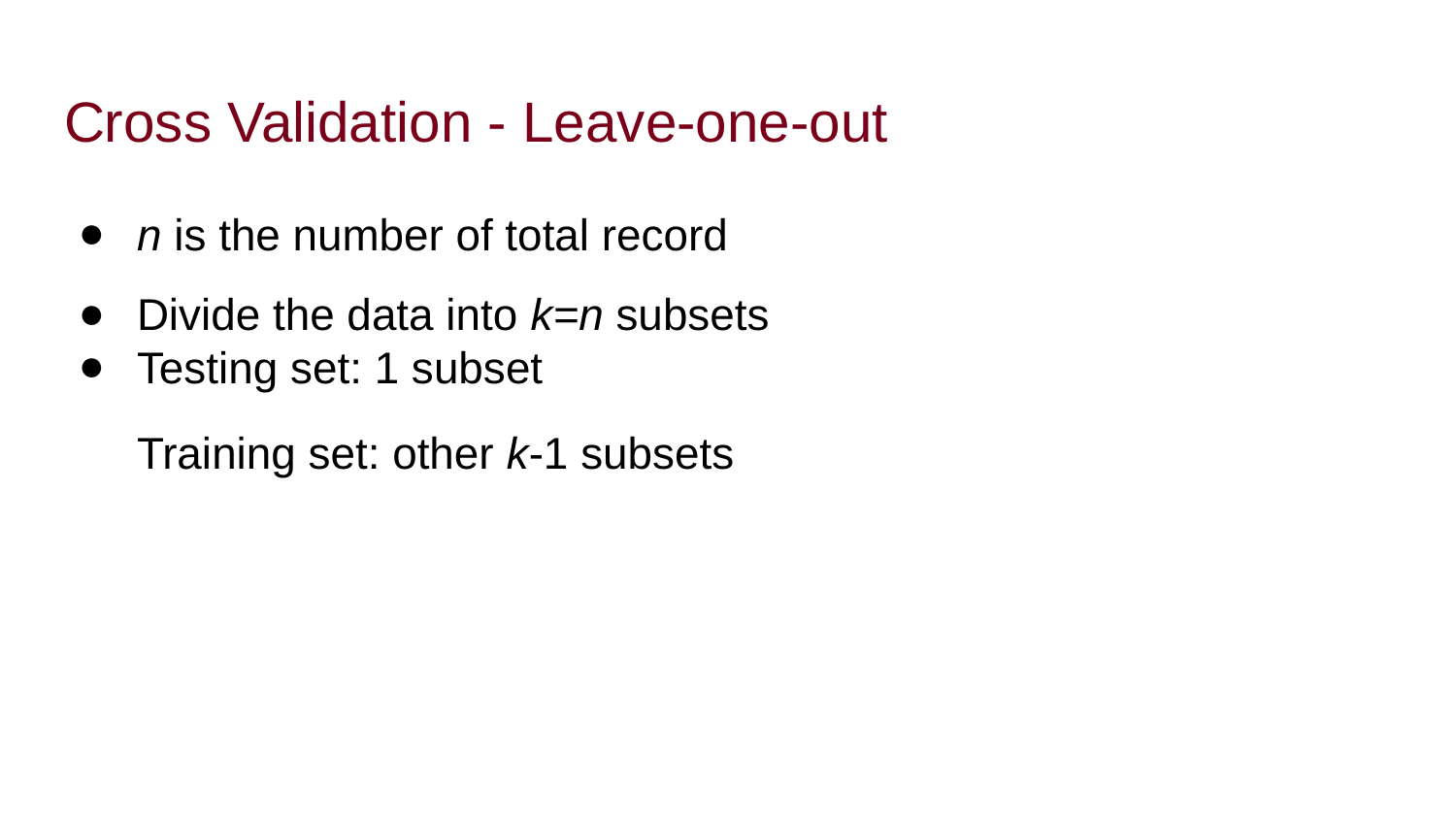

# Cross Validation - Leave-one-out
n is the number of total record
Divide the data into k=n subsets
Testing set: 1 subset
Training set: other k-1 subsets